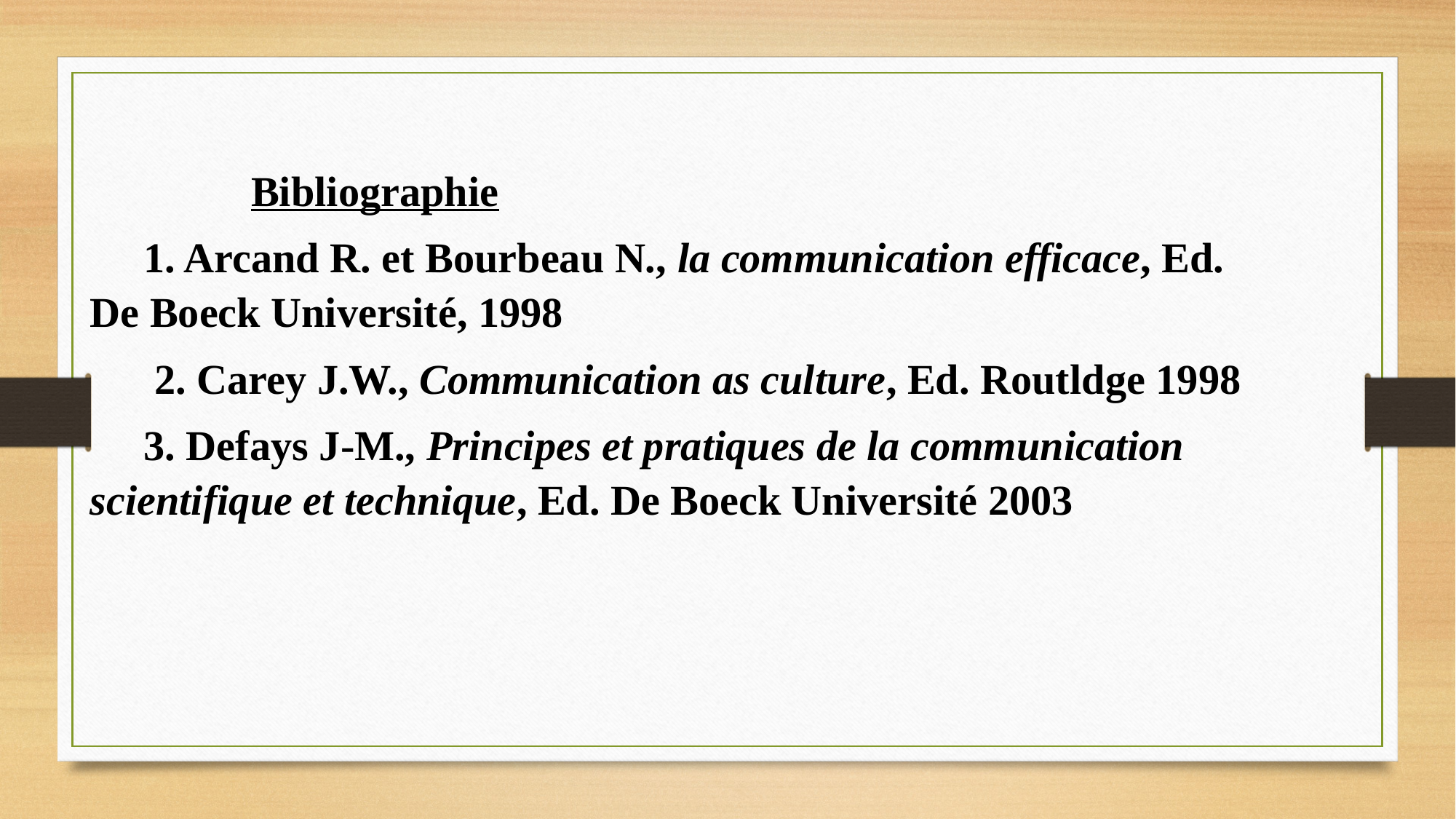

Bibliographie
1. Arcand R. et Bourbeau N., la communication efficace, Ed. De Boeck Université, 1998
 2. Carey J.W., Communication as culture, Ed. Routldge 1998
3. Defays J-M., Principes et pratiques de la communication scientifique et technique, Ed. De Boeck Université 2003